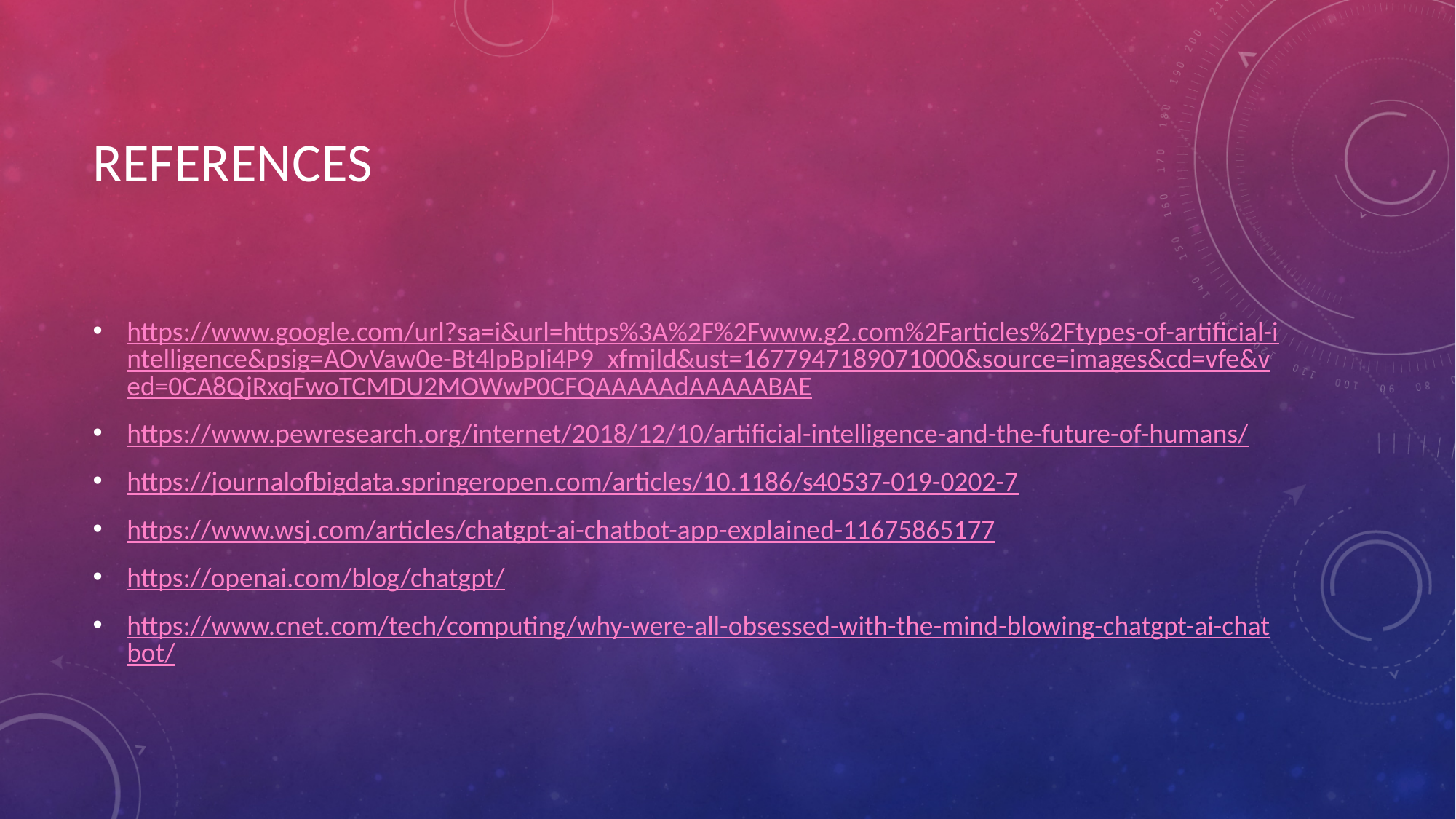

# References
https://www.google.com/url?sa=i&url=https%3A%2F%2Fwww.g2.com%2Farticles%2Ftypes-of-artificial-intelligence&psig=AOvVaw0e-Bt4lpBpIi4P9_xfmjld&ust=1677947189071000&source=images&cd=vfe&ved=0CA8QjRxqFwoTCMDU2MOWwP0CFQAAAAAdAAAAABAE
https://www.pewresearch.org/internet/2018/12/10/artificial-intelligence-and-the-future-of-humans/
https://journalofbigdata.springeropen.com/articles/10.1186/s40537-019-0202-7
https://www.wsj.com/articles/chatgpt-ai-chatbot-app-explained-11675865177
https://openai.com/blog/chatgpt/
https://www.cnet.com/tech/computing/why-were-all-obsessed-with-the-mind-blowing-chatgpt-ai-chatbot/